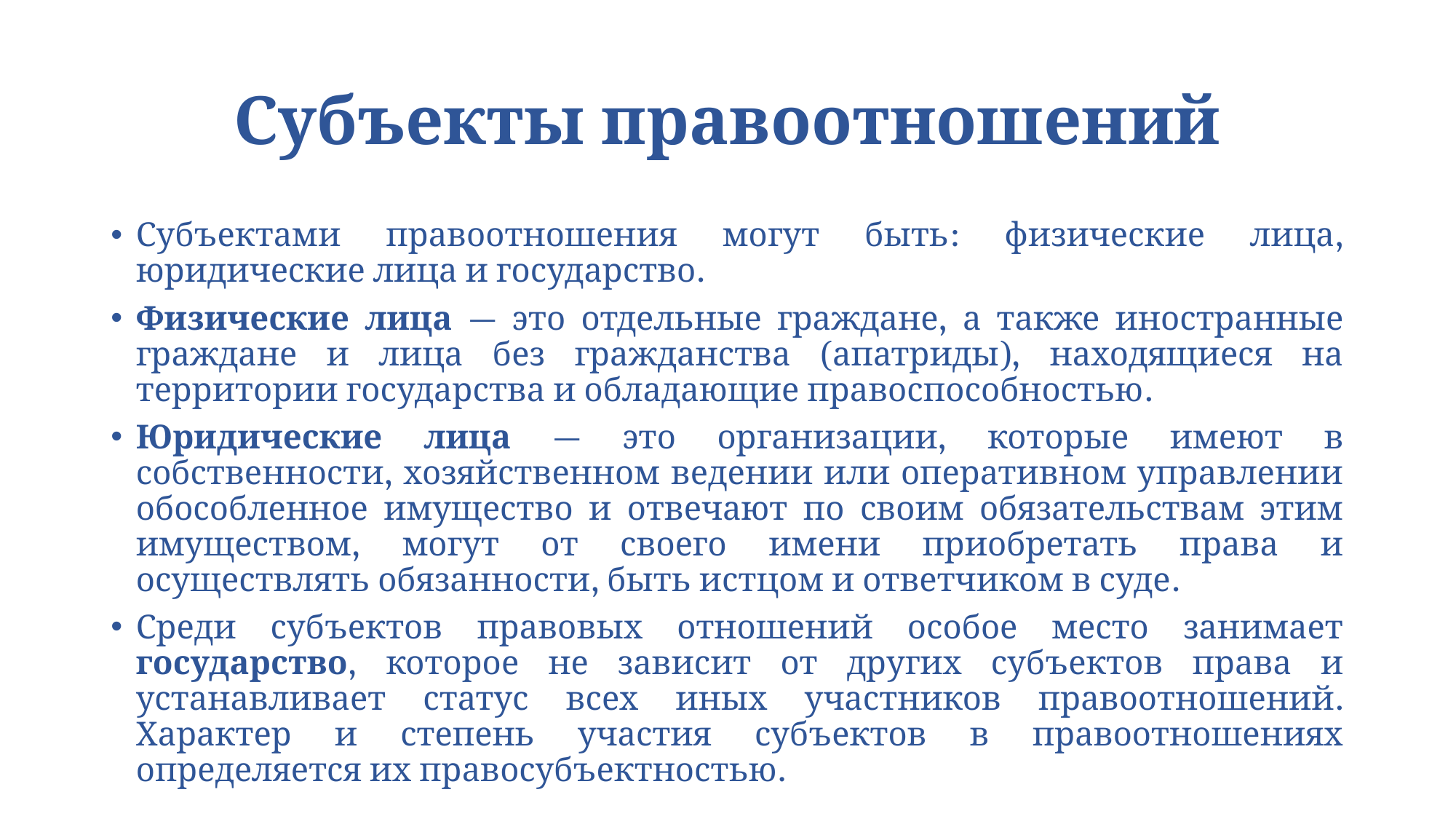

# Субъекты правоотношений
Субъектами правоотношения могут быть: физические лица, юридические лица и государство.
Физические лица — это отдельные граждане, а также иностранные граждане и лица без гражданства (апатриды), находящиеся на территории государства и обладающие правоспособностью.
Юридические лица — это организации, которые имеют в собственности, хозяйственном ведении или оперативном управлении обособленное имущество и отвечают по своим обязательствам этим имуществом, могут от своего имени приобретать права и осуществлять обязанности, быть истцом и ответчиком в суде.
Среди субъектов правовых отношений особое место занимает государство, которое не зависит от других субъектов права и устанавливает статус всех иных участников правоотношений. Характер и степень участия субъектов в правоотношениях определяется их правосубъектностью.